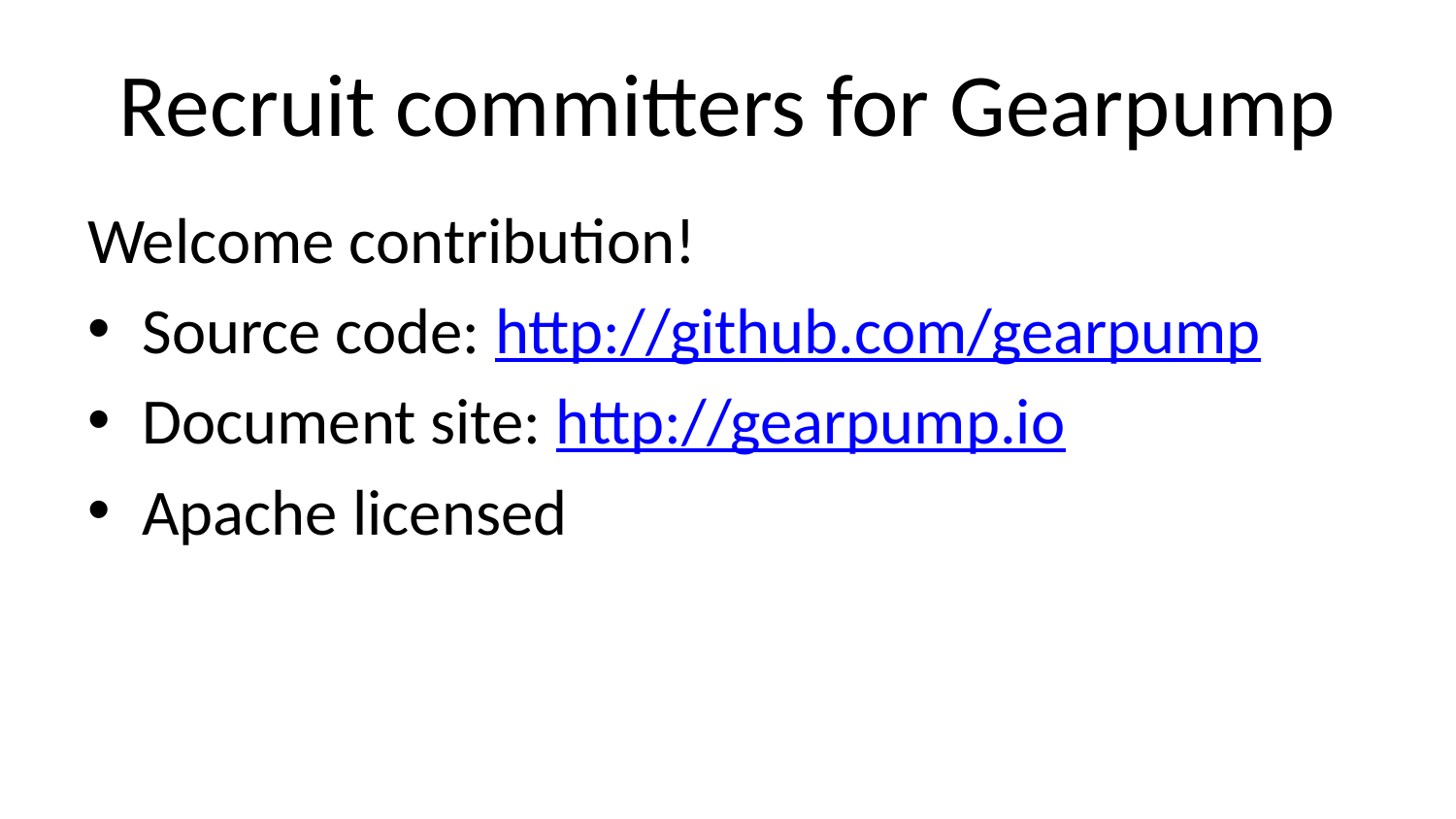

# Recruit committers for Gearpump
Welcome contribution!
Source code: http://github.com/gearpump
Document site: http://gearpump.io
Apache licensed